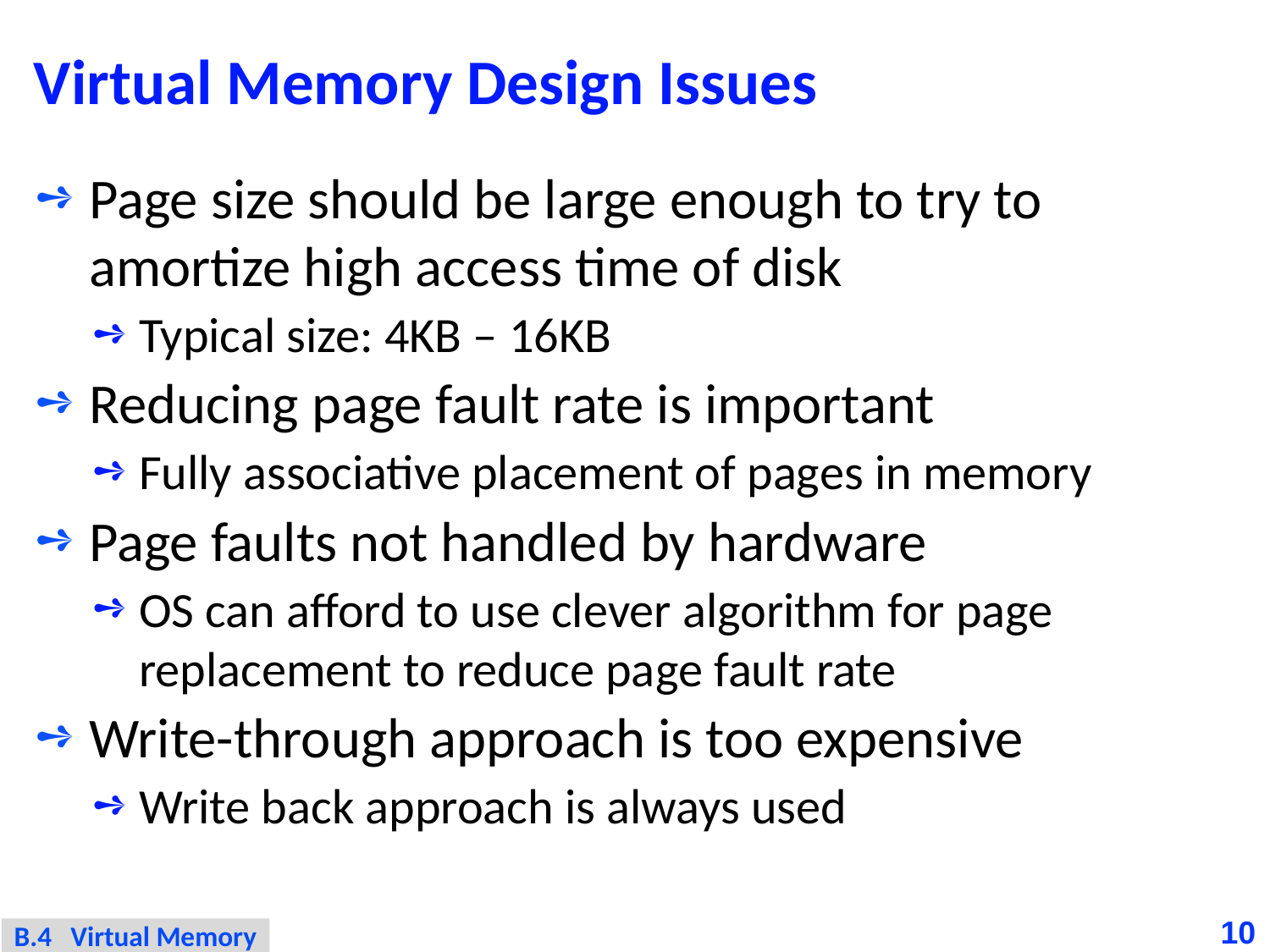

# Virtual Memory Design Issues
Page size should be large enough to try to amortize high access time of disk
Typical size: 4KB – 16KB
Reducing page fault rate is important
Fully associative placement of pages in memory
Page faults not handled by hardware
OS can afford to use clever algorithm for page replacement to reduce page fault rate
Write-through approach is too expensive
Write back approach is always used
10
B.4   Virtual Memory